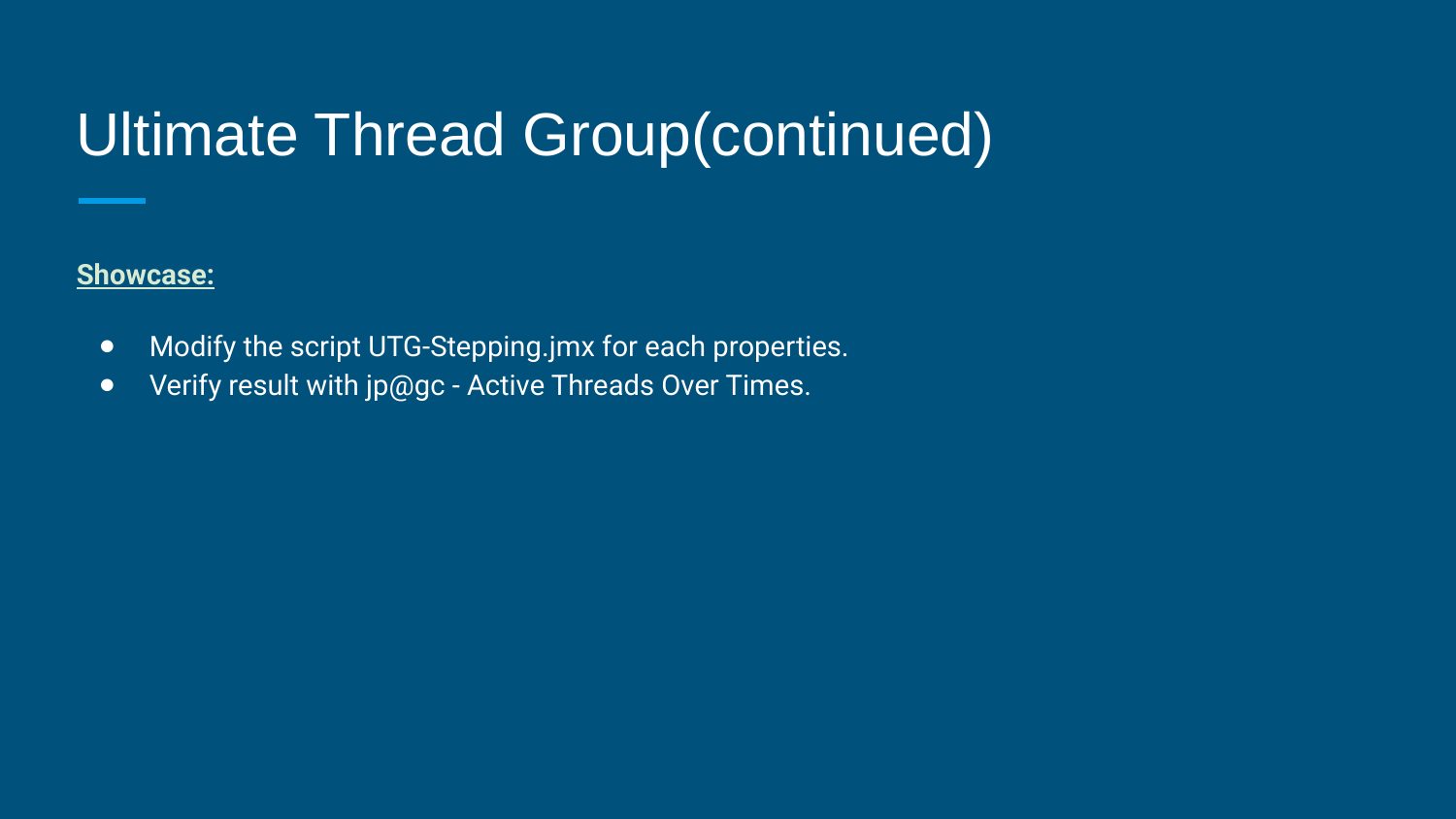

# Ultimate Thread Group(continued)
Showcase:
Modify the script UTG-Stepping.jmx for each properties.
Verify result with jp@gc - Active Threads Over Times.